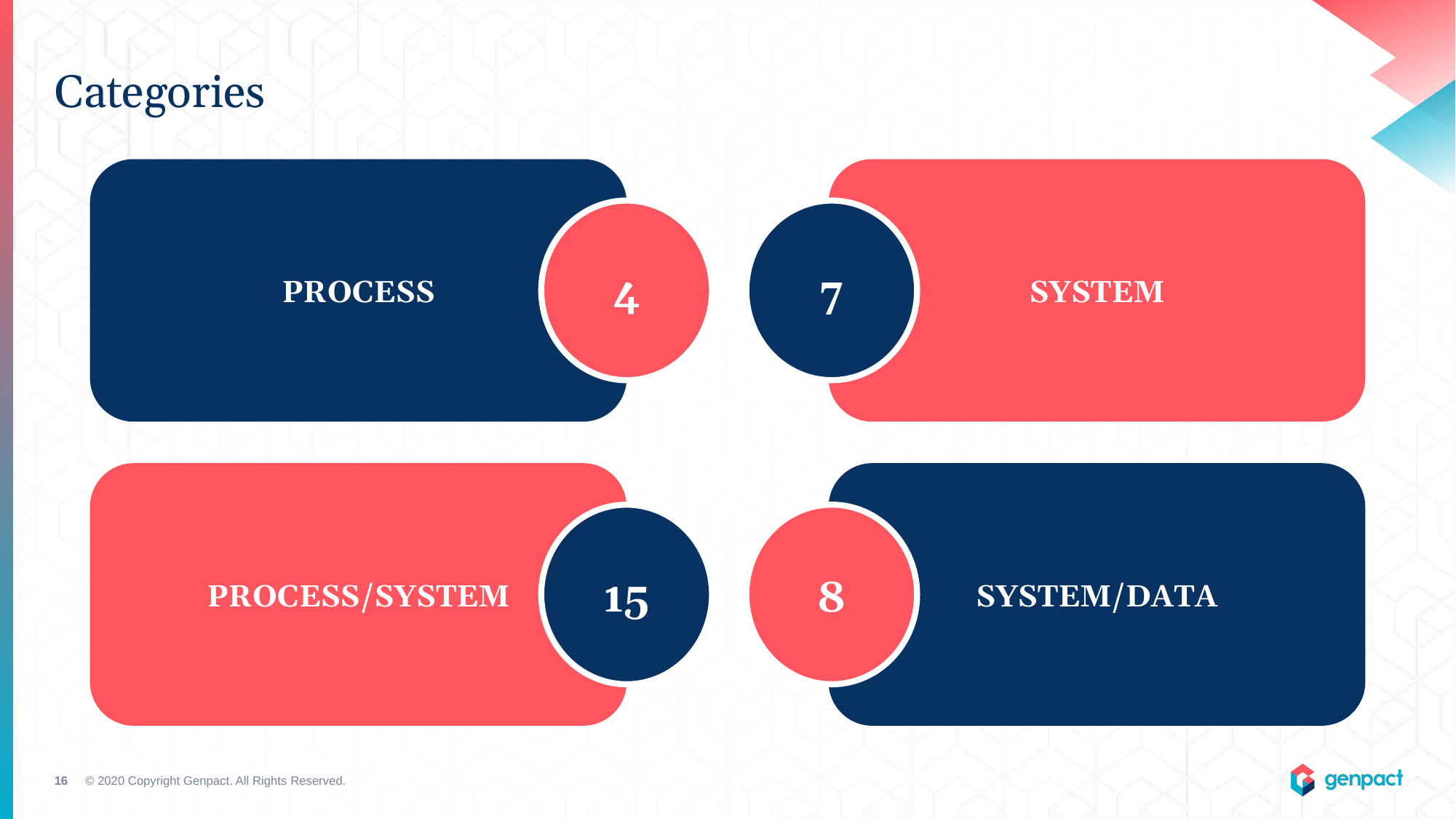

Categories
PROCESS
SYSTEM
4
7
PROCESS/SYSTEM
SYSTEM/DATA
15
8
© 2020 Copyright Genpact. All Rights Reserved.